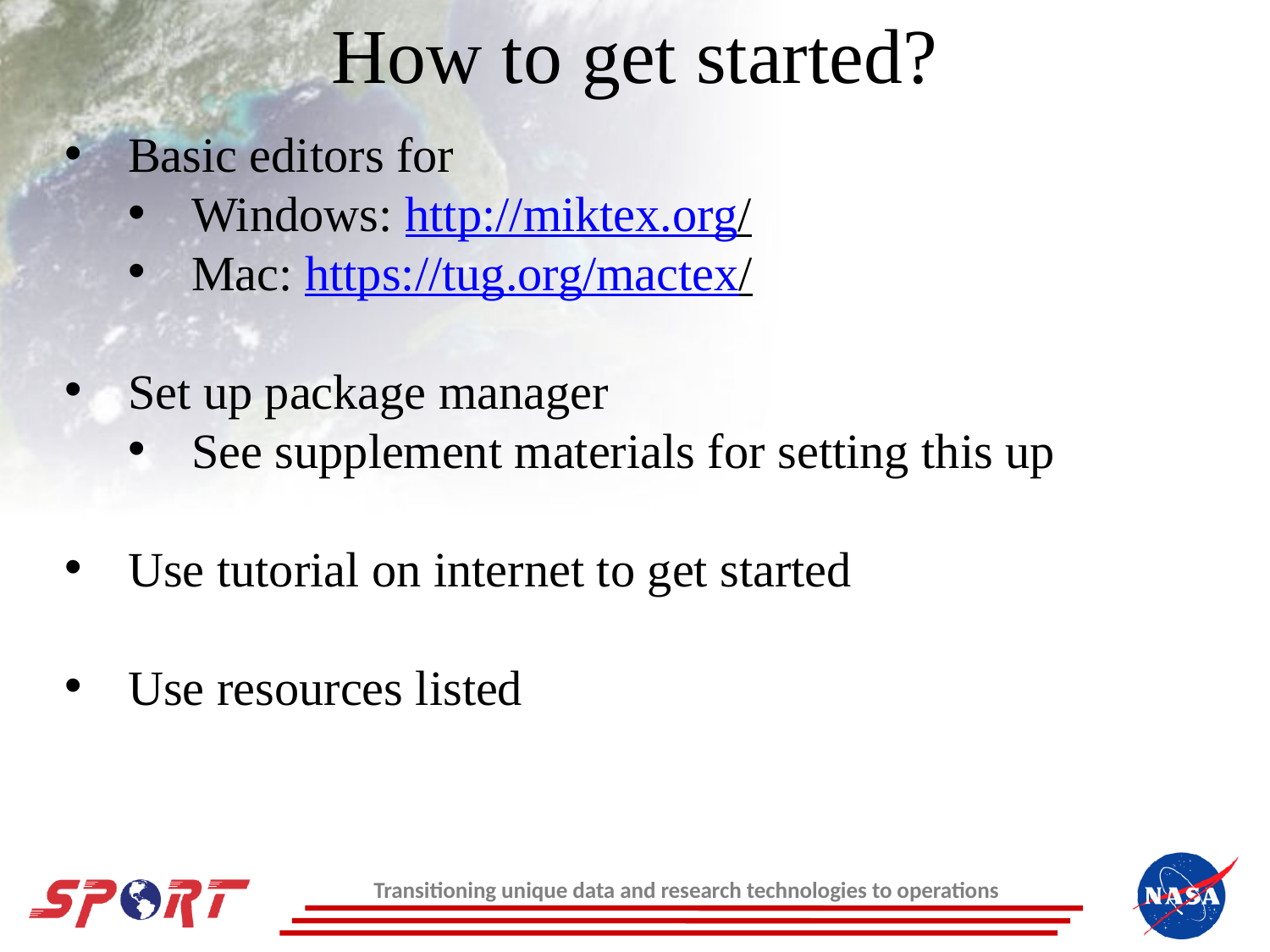

How to get started?
Basic editors for
Windows: http://miktex.org/
Mac: https://tug.org/mactex/

Set up package manager
See supplement materials for setting this up

Use tutorial on internet to get started

Use resources listed